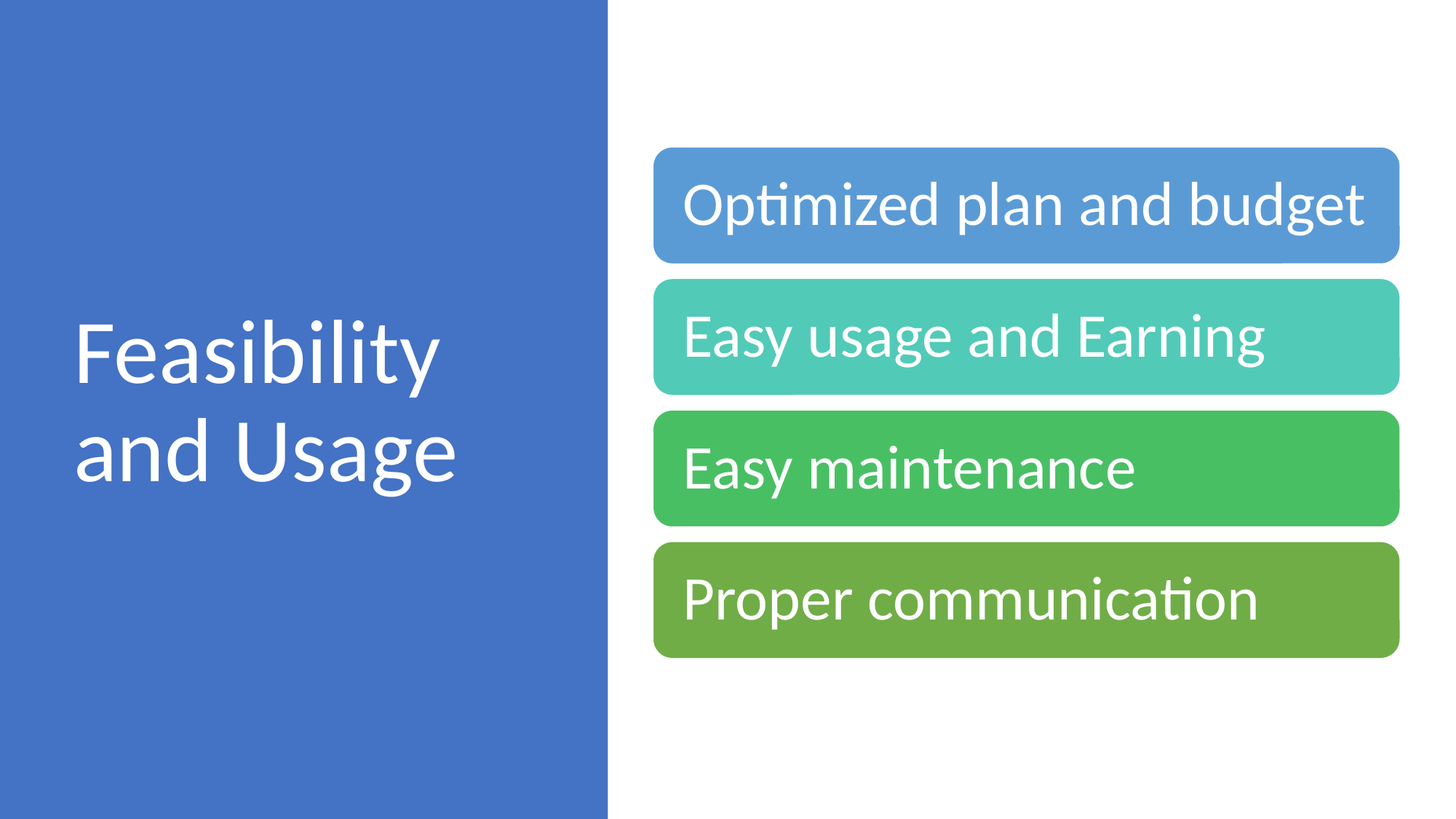

# Feasibility and Usage
Optimized plan and budget
Easy usage and Earning
Easy maintenance
Proper communication